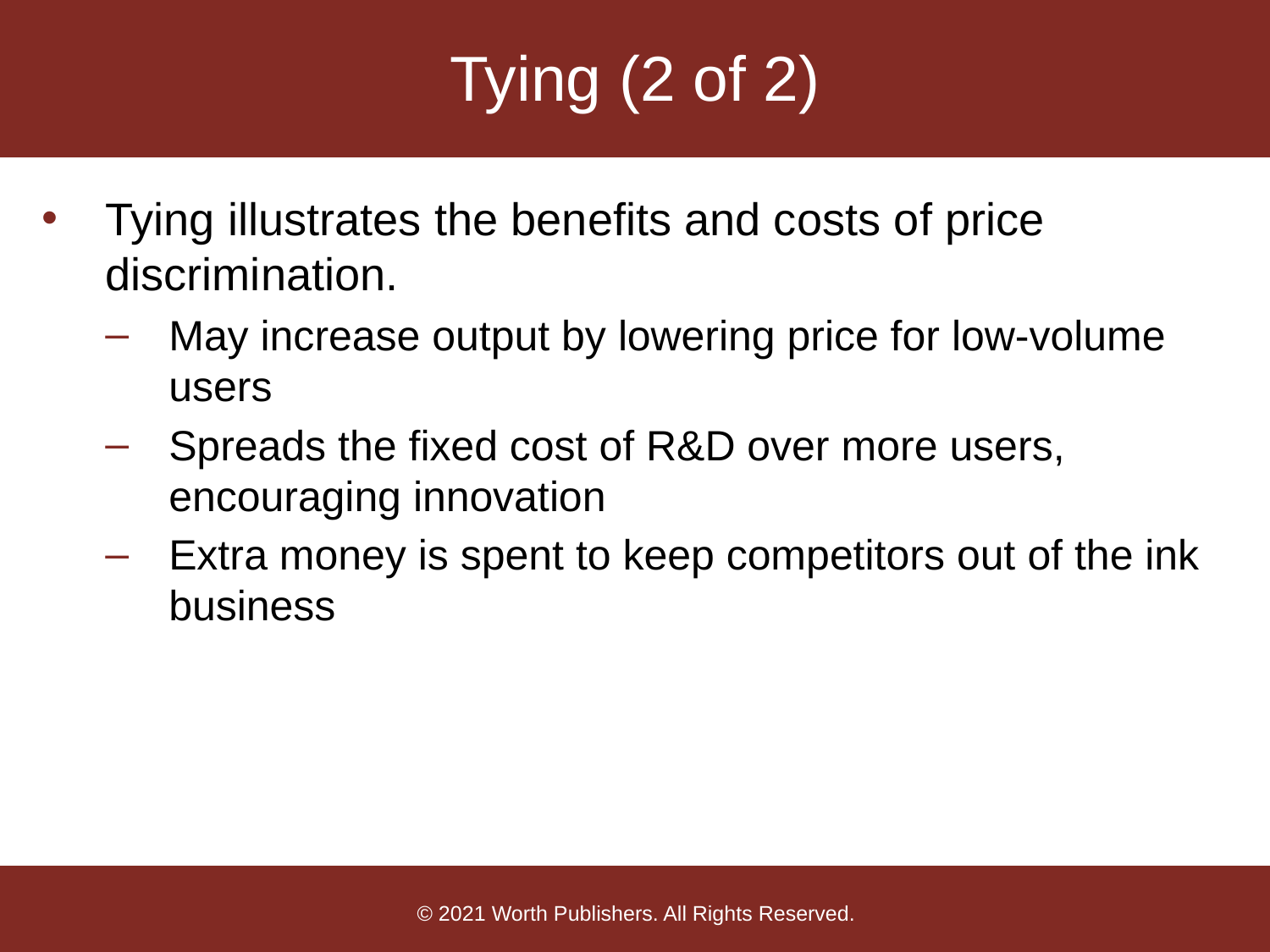

# Tying (2 of 2)
Tying illustrates the benefits and costs of price discrimination.
May increase output by lowering price for low-volume users
Spreads the fixed cost of R&D over more users, encouraging innovation
Extra money is spent to keep competitors out of the ink business